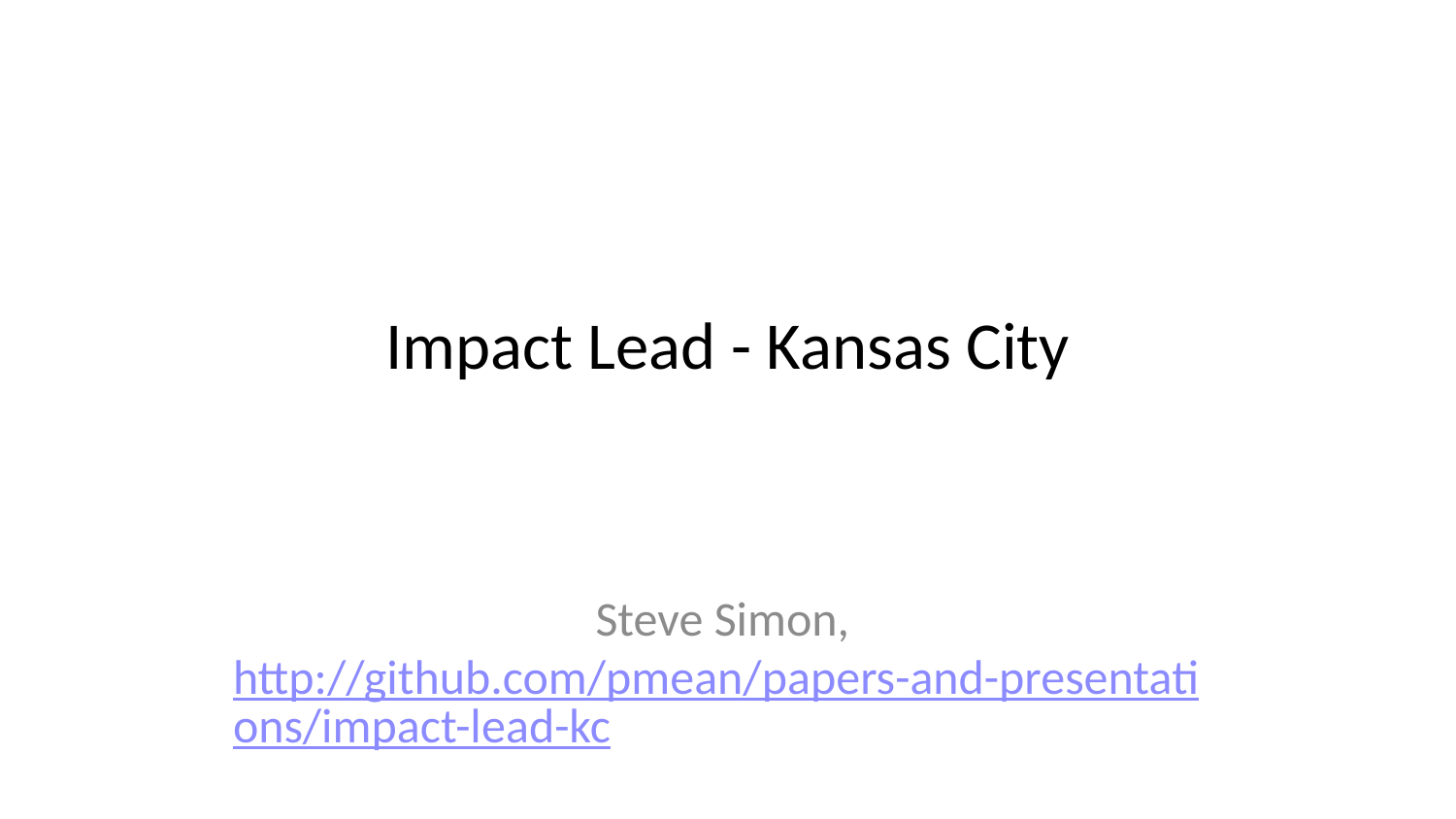

# Impact Lead - Kansas City
Steve Simon, http://github.com/pmean/papers-and-presentations/impact-lead-kc